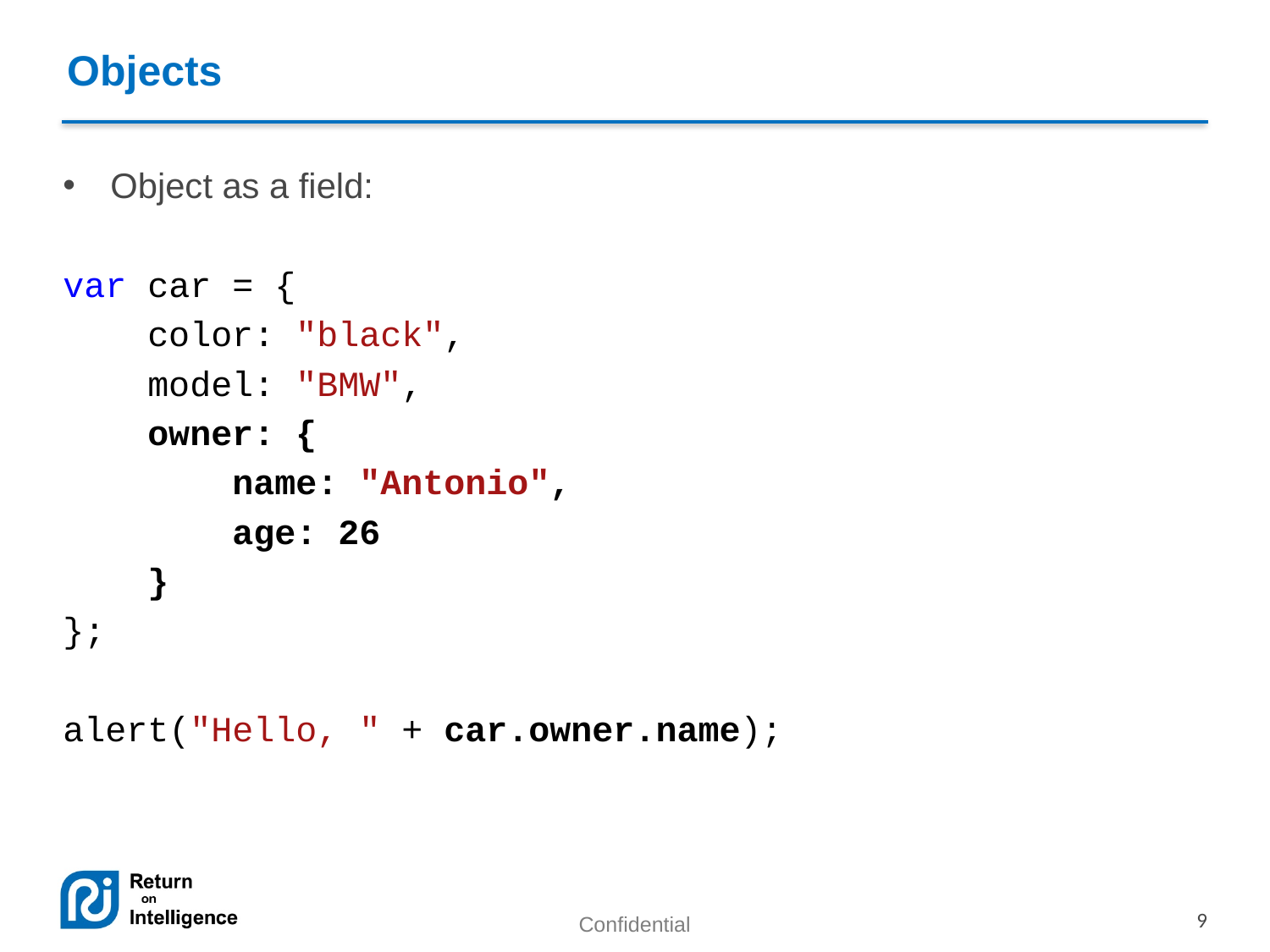

Objects
Object as a field:

var car = {
    color: "black",
    model: "BMW",
    owner: {
        name: "Antonio",
        age: 26
    }
};

alert("Hello, " + car.owner.name);